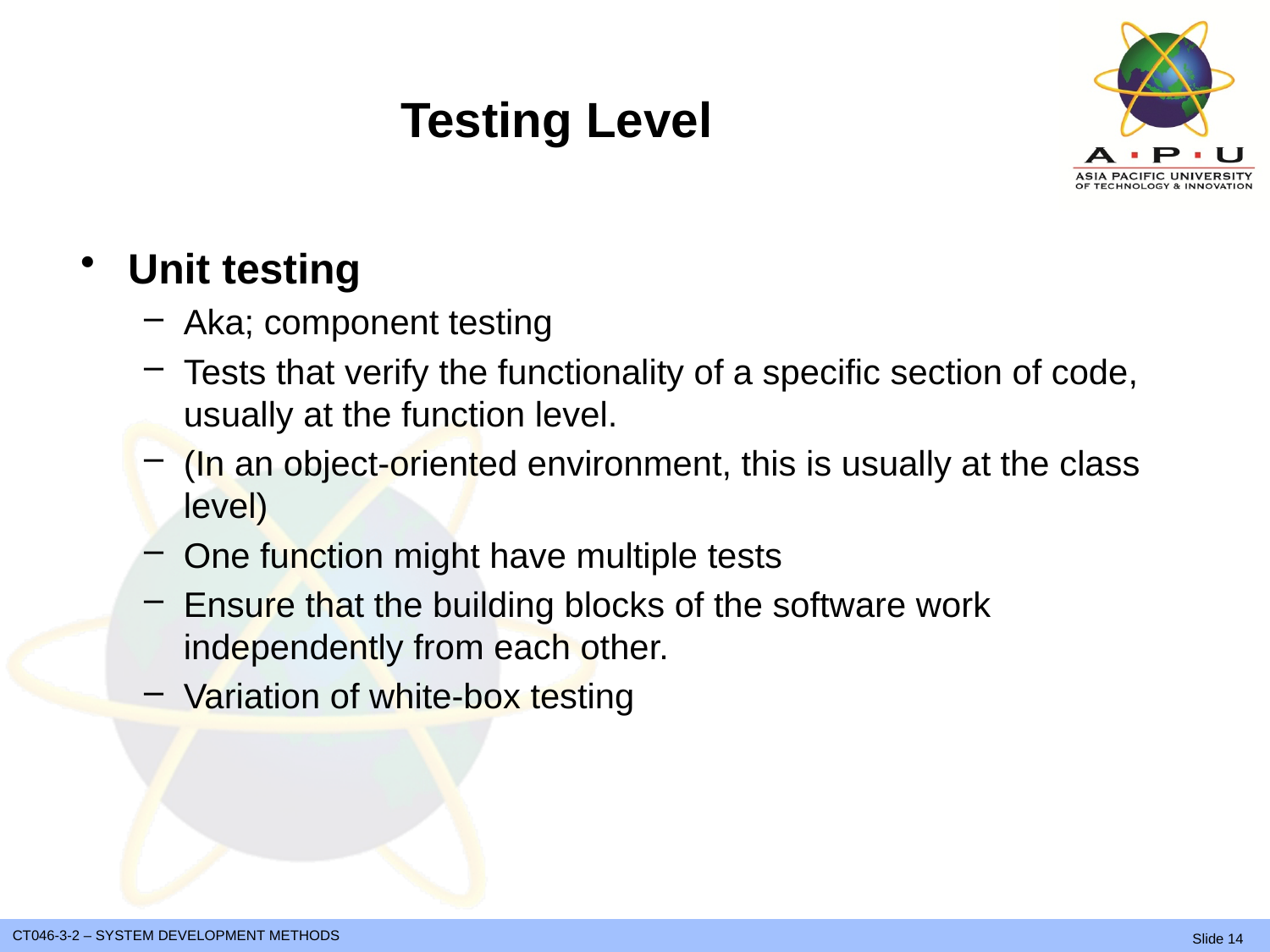

# Testing Level
Unit testing
Aka; component testing
Tests that verify the functionality of a specific section of code, usually at the function level.
(In an object-oriented environment, this is usually at the class level)
One function might have multiple tests
Ensure that the building blocks of the software work independently from each other.
Variation of white-box testing